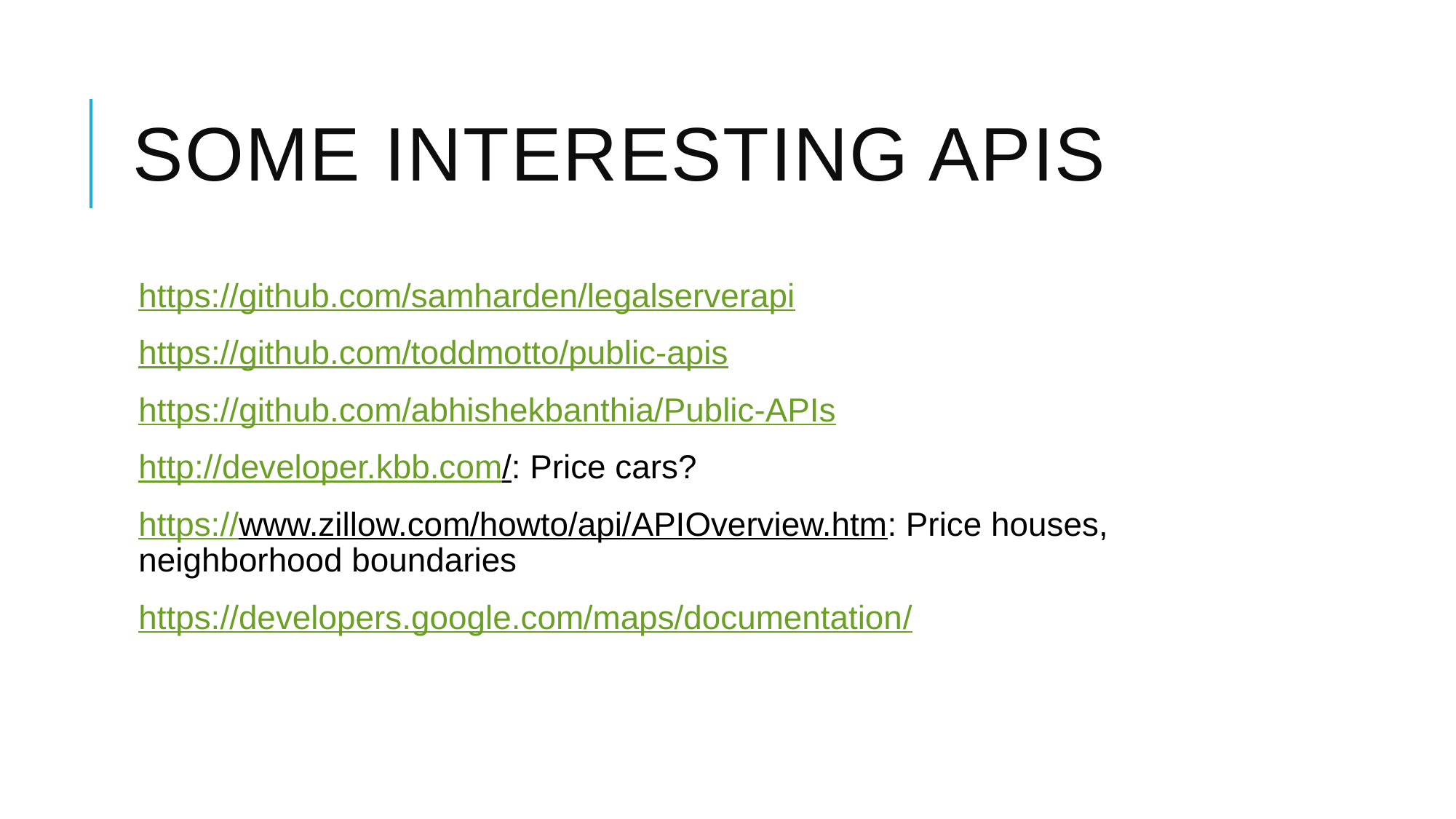

# Some Interesting APIs
https://github.com/samharden/legalserverapi
https://github.com/toddmotto/public-apis
https://github.com/abhishekbanthia/Public-APIs
http://developer.kbb.com/: Price cars?
https://www.zillow.com/howto/api/APIOverview.htm: Price houses, neighborhood boundaries
https://developers.google.com/maps/documentation/